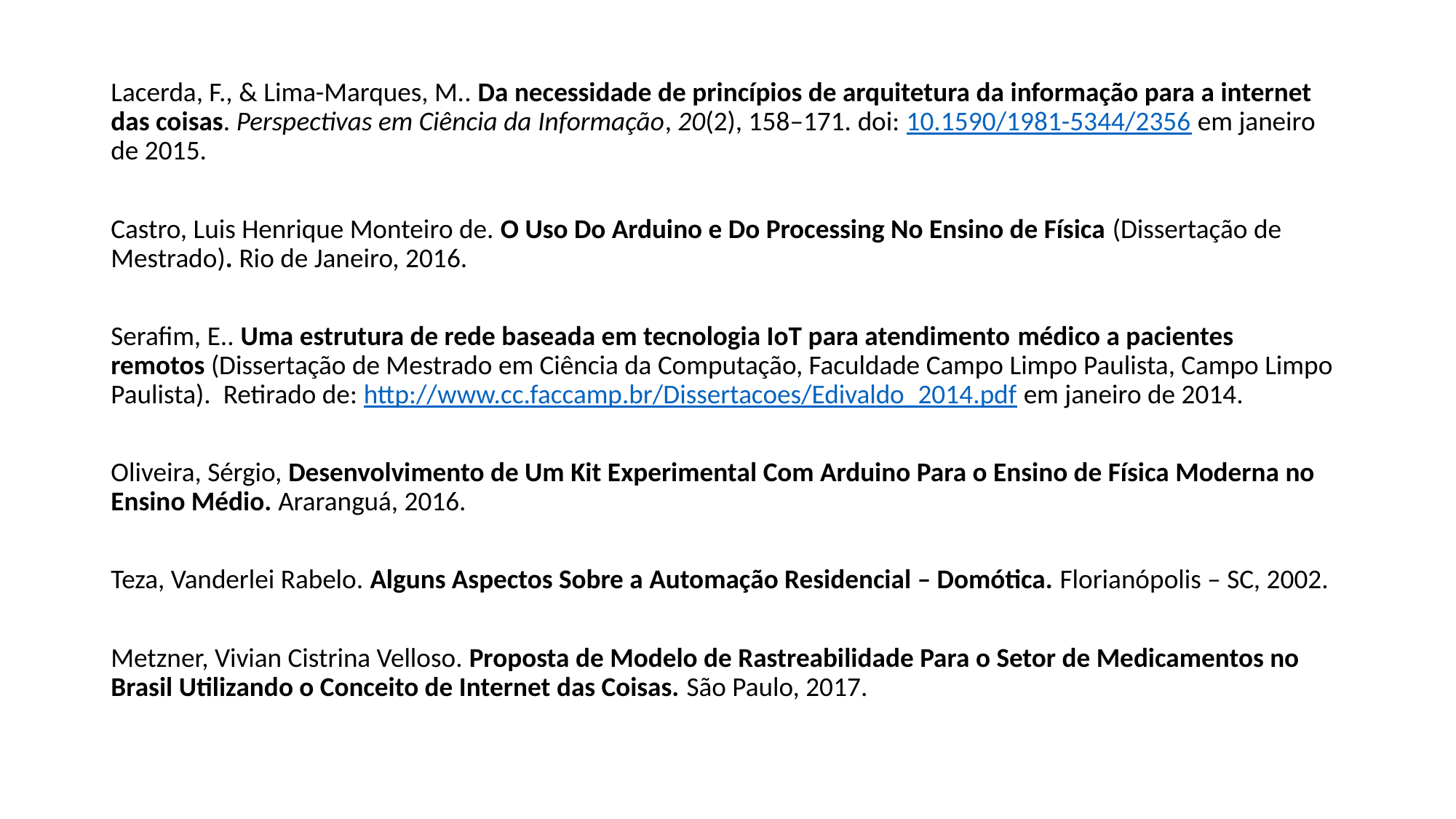

Lacerda, F., & Lima-Marques, M.. Da necessidade de princípios de arquitetura da informação para a internet das coisas. Perspectivas em Ciência da Informação, 20(2), 158–171. doi: 10.1590/1981-5344/2356 em janeiro de 2015.

Castro, Luis Henrique Monteiro de. O Uso Do Arduino e Do Processing No Ensino de Física (Dissertação de Mestrado). Rio de Janeiro, 2016.

Serafim, E.. Uma estrutura de rede baseada em tecnologia IoT para atendimento médico a pacientes remotos (Dissertação de Mestrado em Ciência da Computação, Faculdade Campo Limpo Paulista, Campo Limpo Paulista).  Retirado de: http://www.cc.faccamp.br/Dissertacoes/Edivaldo_2014.pdf em janeiro de 2014.

Oliveira, Sérgio, Desenvolvimento de Um Kit Experimental Com Arduino Para o Ensino de Física Moderna no Ensino Médio. Araranguá, 2016.

Teza, Vanderlei Rabelo. Alguns Aspectos Sobre a Automação Residencial – Domótica. Florianópolis – SC, 2002.

Metzner, Vivian Cistrina Velloso. Proposta de Modelo de Rastreabilidade Para o Setor de Medicamentos no Brasil Utilizando o Conceito de Internet das Coisas. São Paulo, 2017.